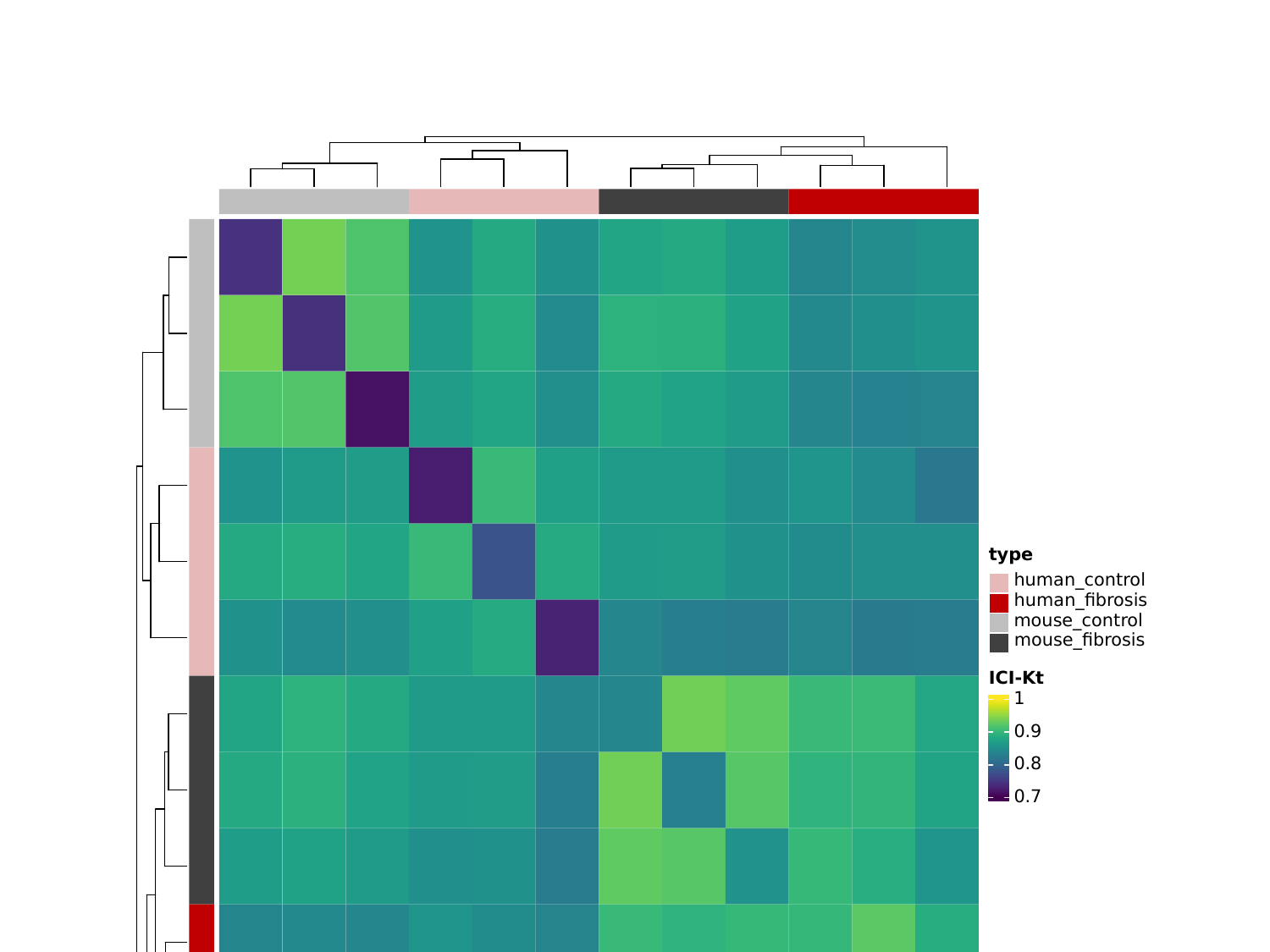

type

human_control

human_fibrosis

mouse_control

mouse_fibrosis

ICI-Kt

1

0.9

0.8

0.7